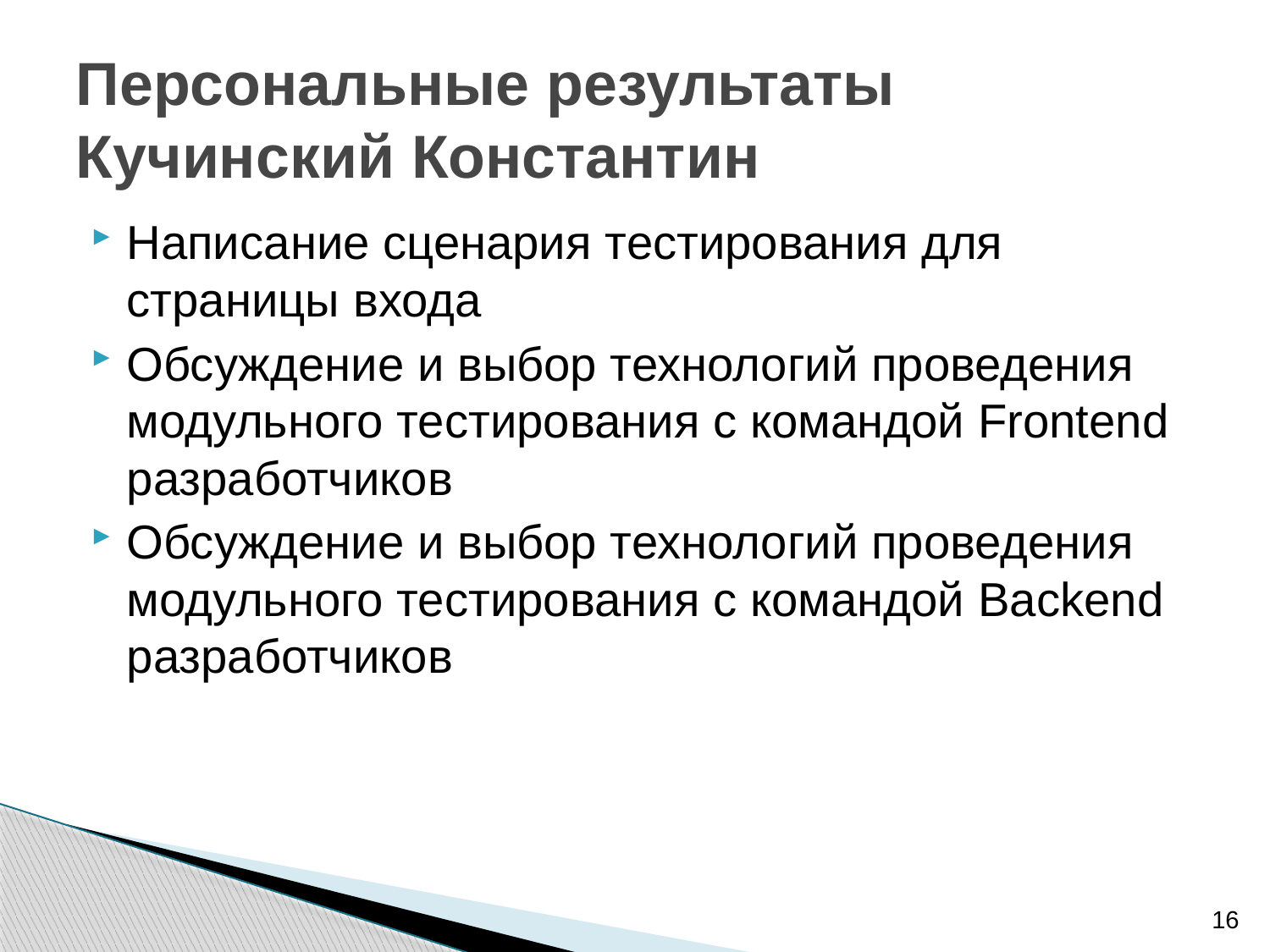

# Персональные результаты Кучинский Константин
Написание сценария тестирования для страницы входа
Обсуждение и выбор технологий проведения модульного тестирования с командой Frontend разработчиков
Обсуждение и выбор технологий проведения модульного тестирования с командой Backend разработчиков
16